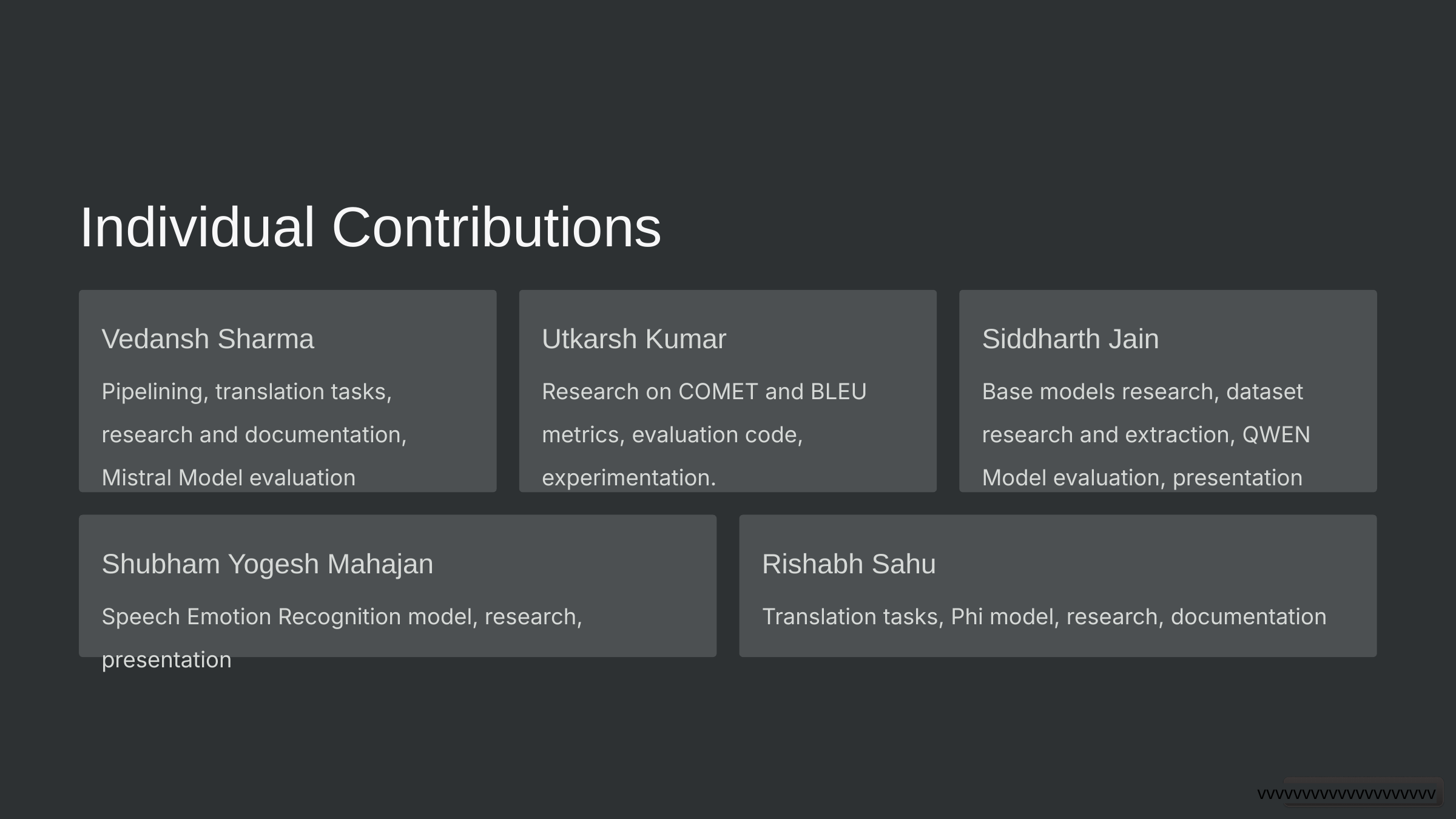

Individual Contributions

Vedansh Sharma
Utkarsh Kumar
Siddharth Jain
Pipelining, translation tasks, research and documentation, Mistral Model evaluation
Research on COMET and BLEU metrics, evaluation code, experimentation.
Base models research, dataset research and extraction, QWEN Model evaluation, presentation

Shubham Yogesh Mahajan
Rishabh Sahu
Speech Emotion Recognition model, research, presentation
Translation tasks, Phi model, research, documentation
vvvvvvvvvvvvvvvvvvvv